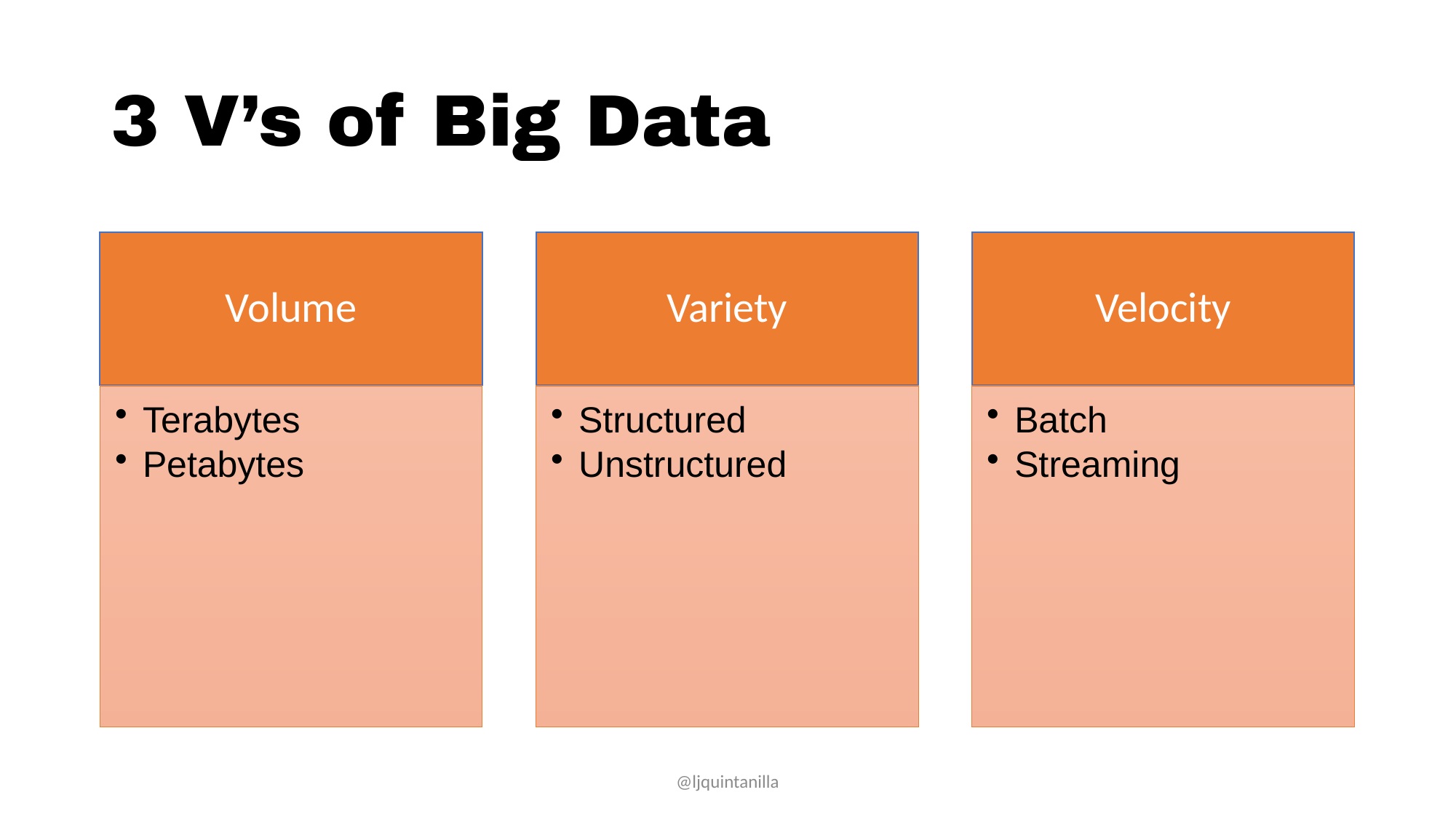

# 3 V’s of Big Data
Volume
Terabytes
Petabytes
Variety
Structured
Unstructured
Velocity
Batch
Streaming
@ljquintanilla